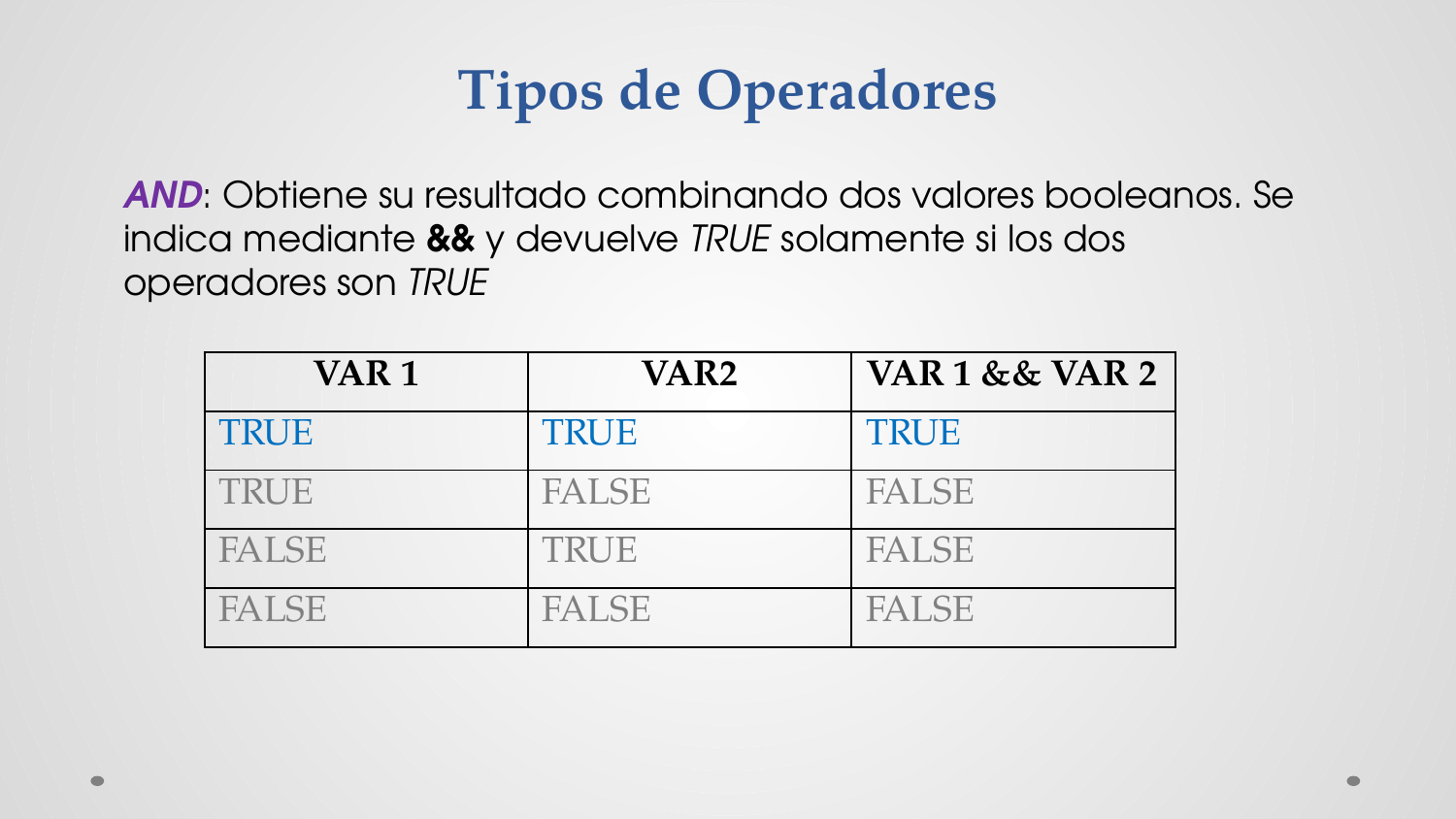

Tipos de Operadores
AND: Obtiene su resultado combinando dos valores booleanos. Se indica mediante && y devuelve TRUE solamente si los dos operadores son TRUE

| VAR 1 | VAR2 | VAR 1 && VAR 2 |
| --- | --- | --- |
| TRUE | TRUE | TRUE |
| TRUE | FALSE | FALSE |
| FALSE | TRUE | FALSE |
| FALSE | FALSE | FALSE |